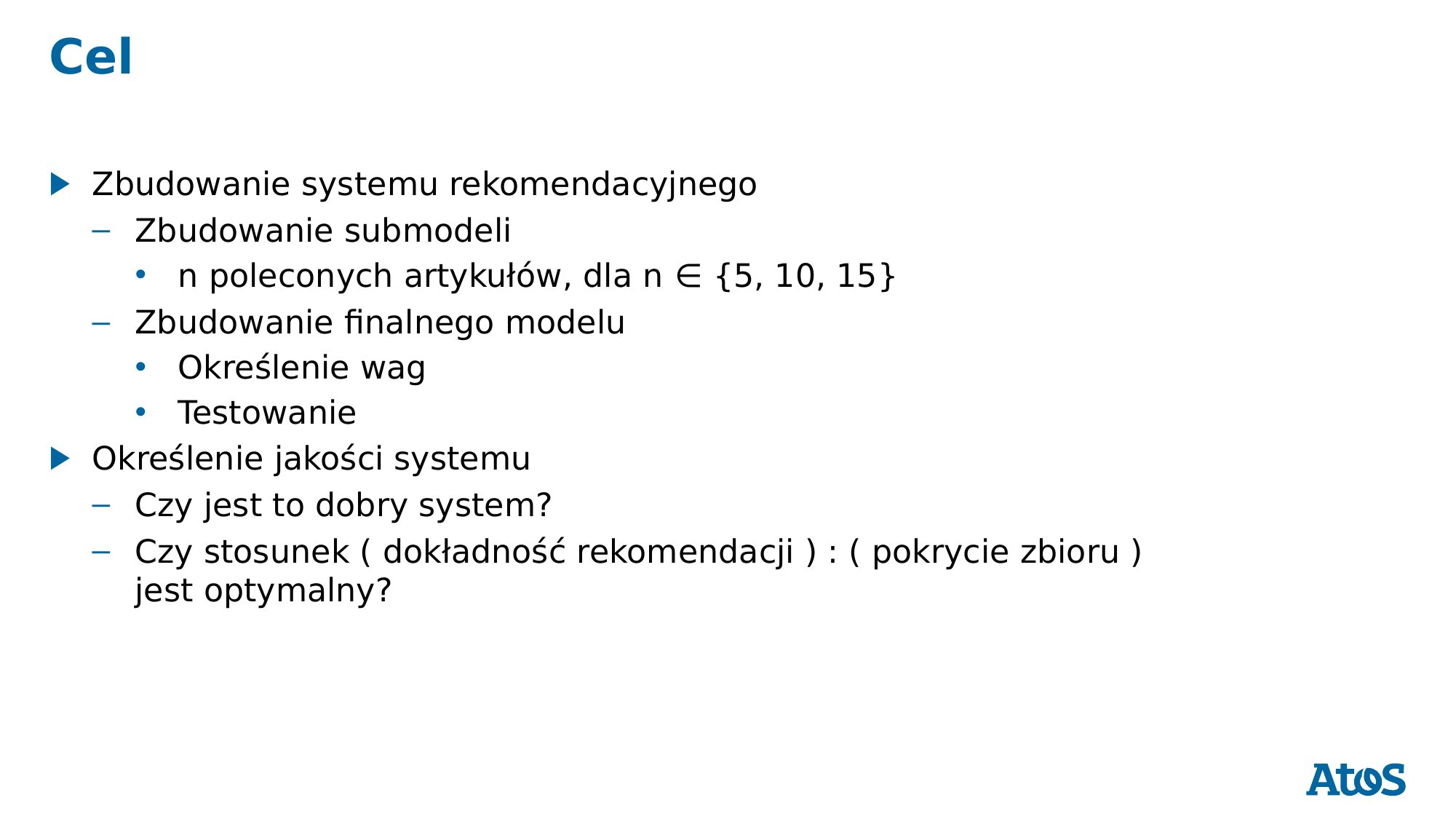

# Cel
Zbudowanie systemu rekomendacyjnego
Zbudowanie submodeli
n poleconych artykułów, dla n ∈ {5, 10, 15}
Zbudowanie finalnego modelu
Określenie wag
Testowanie
Określenie jakości systemu
Czy jest to dobry system?
Czy stosunek ( dokładność rekomendacji ) : ( pokrycie zbioru )
jest optymalny?